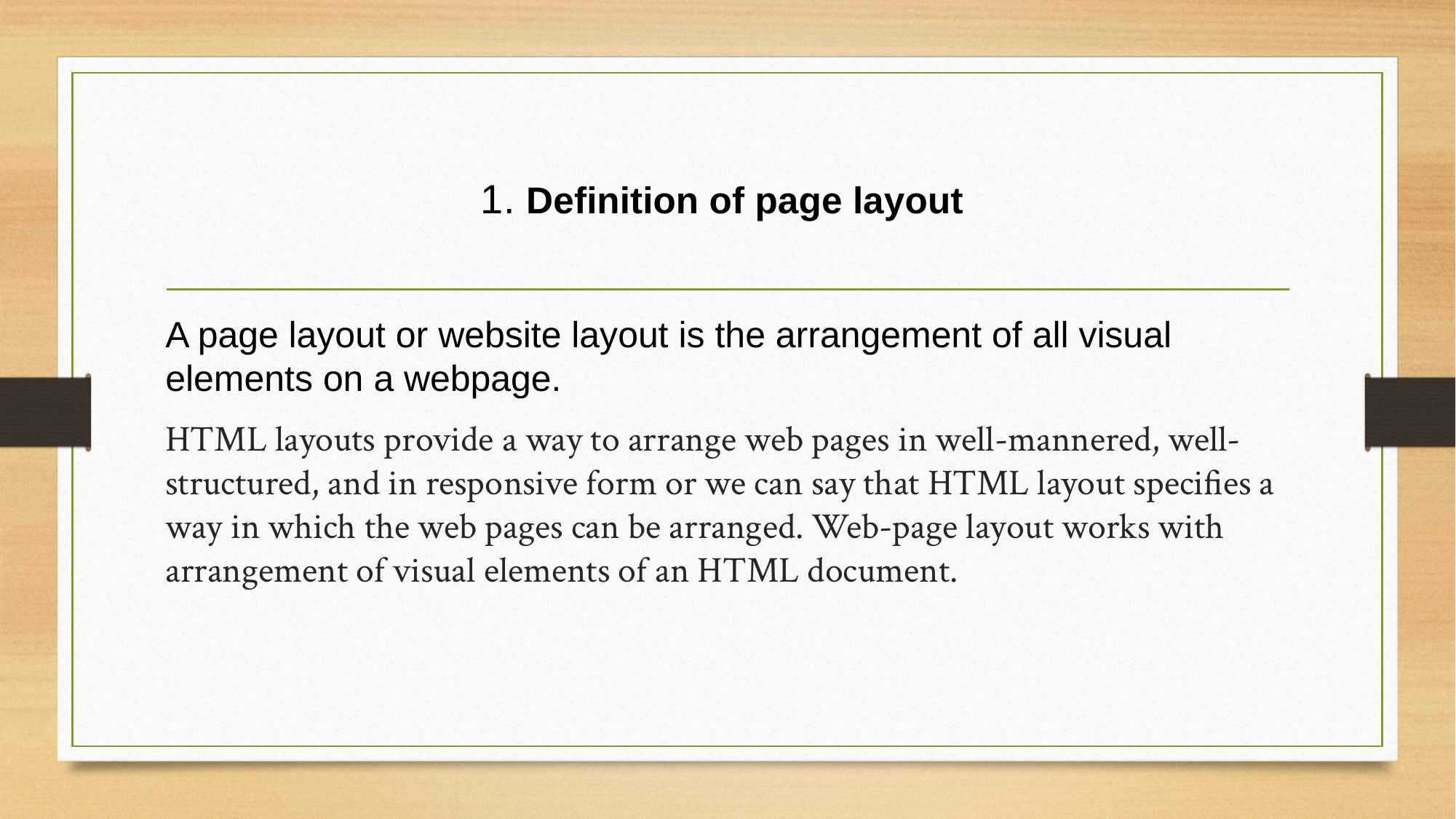

# 1. Definition of page layout
A page layout or website layout is the arrangement of all visual elements on a webpage.
HTML layouts provide a way to arrange web pages in well-mannered, well-structured, and in responsive form or we can say that HTML layout specifies a way in which the web pages can be arranged. Web-page layout works with arrangement of visual elements of an HTML document.